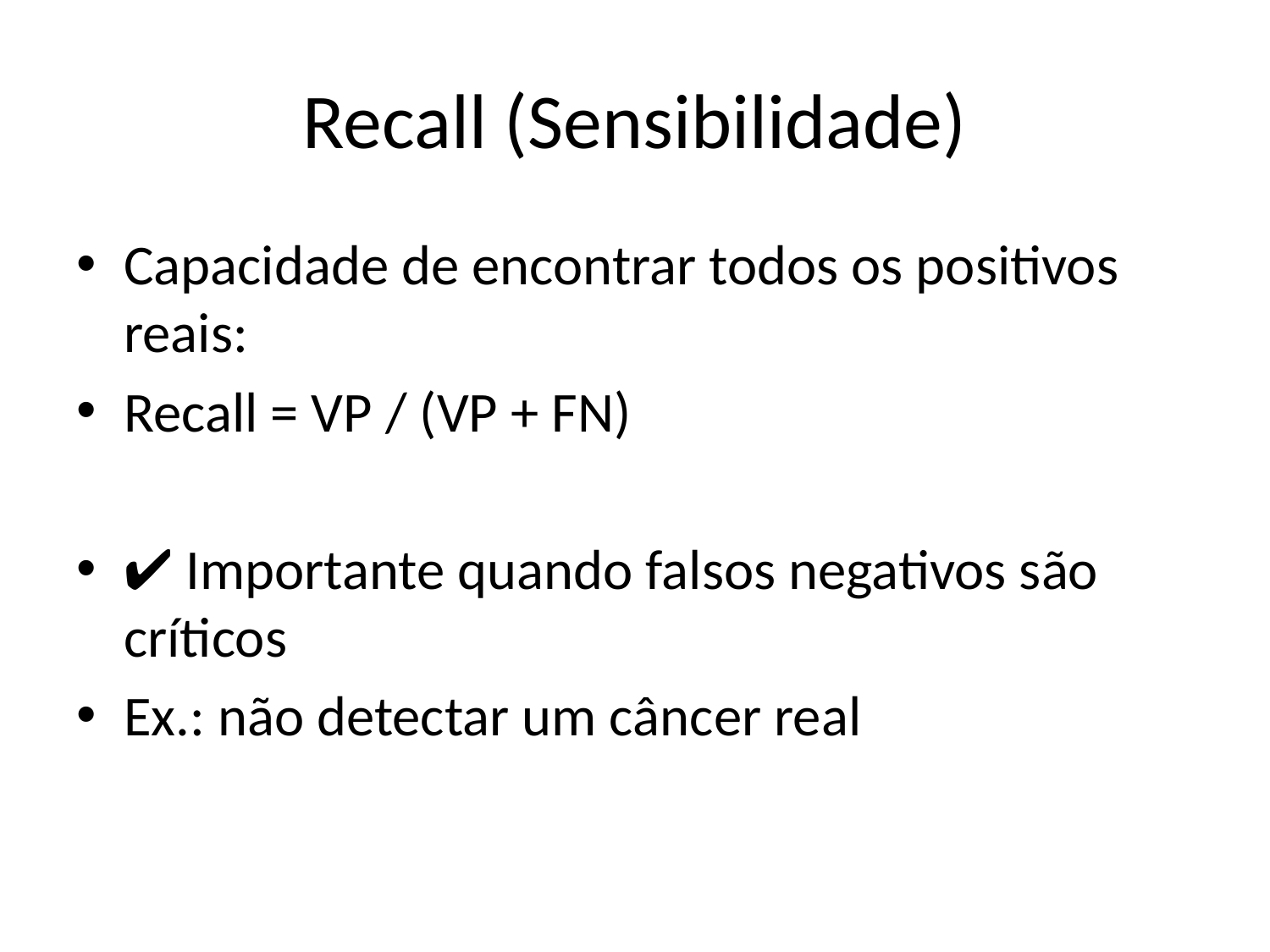

# Recall (Sensibilidade)
Capacidade de encontrar todos os positivos reais:
Recall = VP / (VP + FN)

✔️ Importante quando falsos negativos são críticos
Ex.: não detectar um câncer real